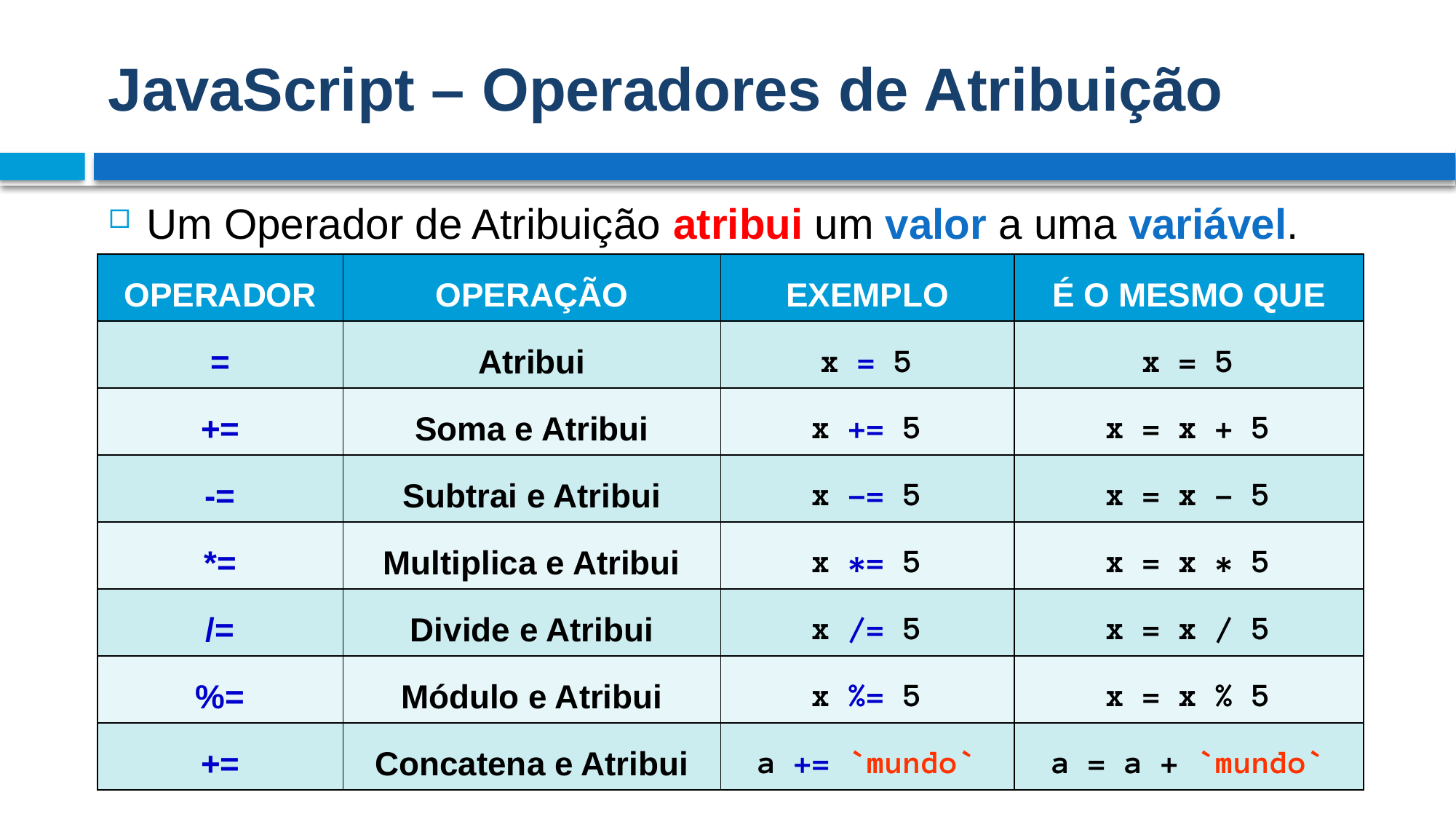

# JavaScript – Operadores de Atribuição
38
Um Operador de Atribuição atribui um valor a uma variável.
| OPERADOR | OPERAÇÃO | EXEMPLO | É O MESMO QUE |
| --- | --- | --- | --- |
| = | Atribui | x = 5 | x = 5 |
| += | Soma e Atribui | x += 5 | x = x + 5 |
| -= | Subtrai e Atribui | x -= 5 | x = x - 5 |
| \*= | Multiplica e Atribui | x \*= 5 | x = x \* 5 |
| /= | Divide e Atribui | x /= 5 | x = x / 5 |
| %= | Módulo e Atribui | x %= 5 | x = x % 5 |
| += | Concatena e Atribui | a += `mundo` | a = a + `mundo` |